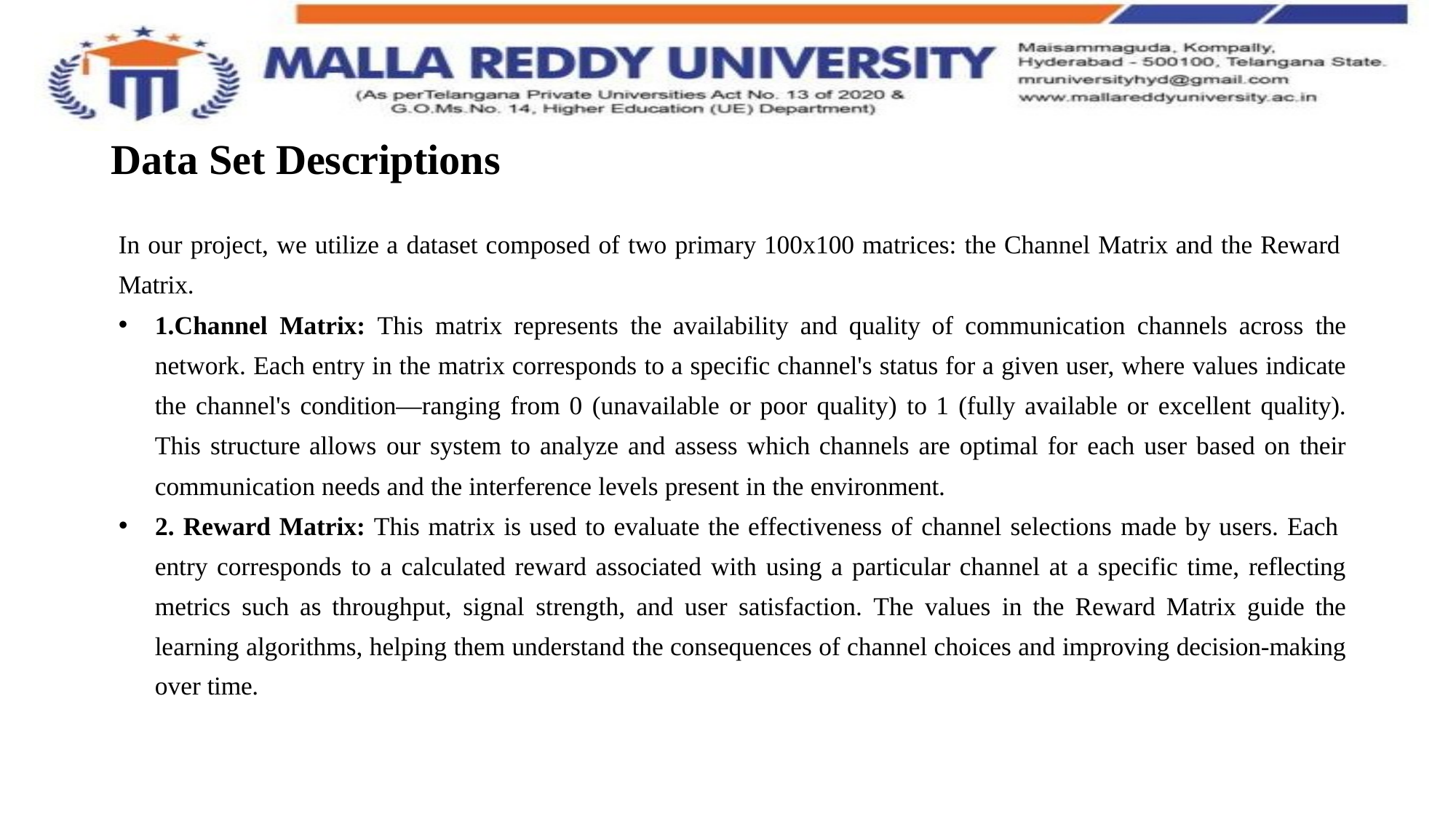

# Data Set Descriptions
In our project, we utilize a dataset composed of two primary 100x100 matrices: the Channel Matrix and the Reward
Matrix.
1.Channel Matrix: This matrix represents the availability and quality of communication channels across the network. Each entry in the matrix corresponds to a specific channel's status for a given user, where values indicate the channel's condition—ranging from 0 (unavailable or poor quality) to 1 (fully available or excellent quality). This structure allows our system to analyze and assess which channels are optimal for each user based on their communication needs and the interference levels present in the environment.
2. Reward Matrix: This matrix is used to evaluate the effectiveness of channel selections made by users. Each
entry corresponds to a calculated reward associated with using a particular channel at a specific time, reflecting metrics such as throughput, signal strength, and user satisfaction. The values in the Reward Matrix guide the learning algorithms, helping them understand the consequences of channel choices and improving decision-making over time.